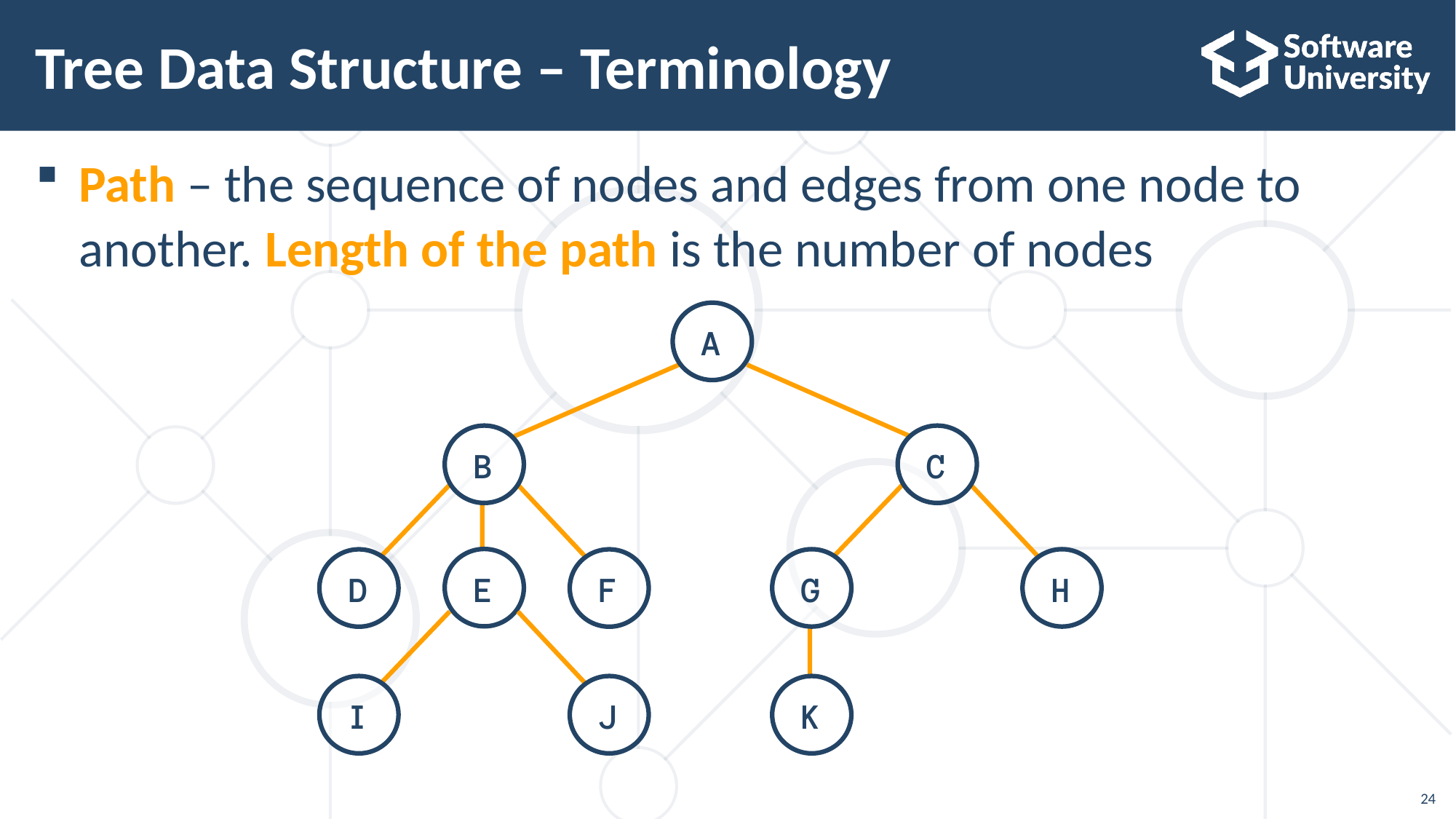

# Tree Data Structure – Terminology
Path – the sequence of nodes and edges from one node to another. Length of the path is the number of nodes
A

B
C

E
G
H
D
F

I
J
K
24